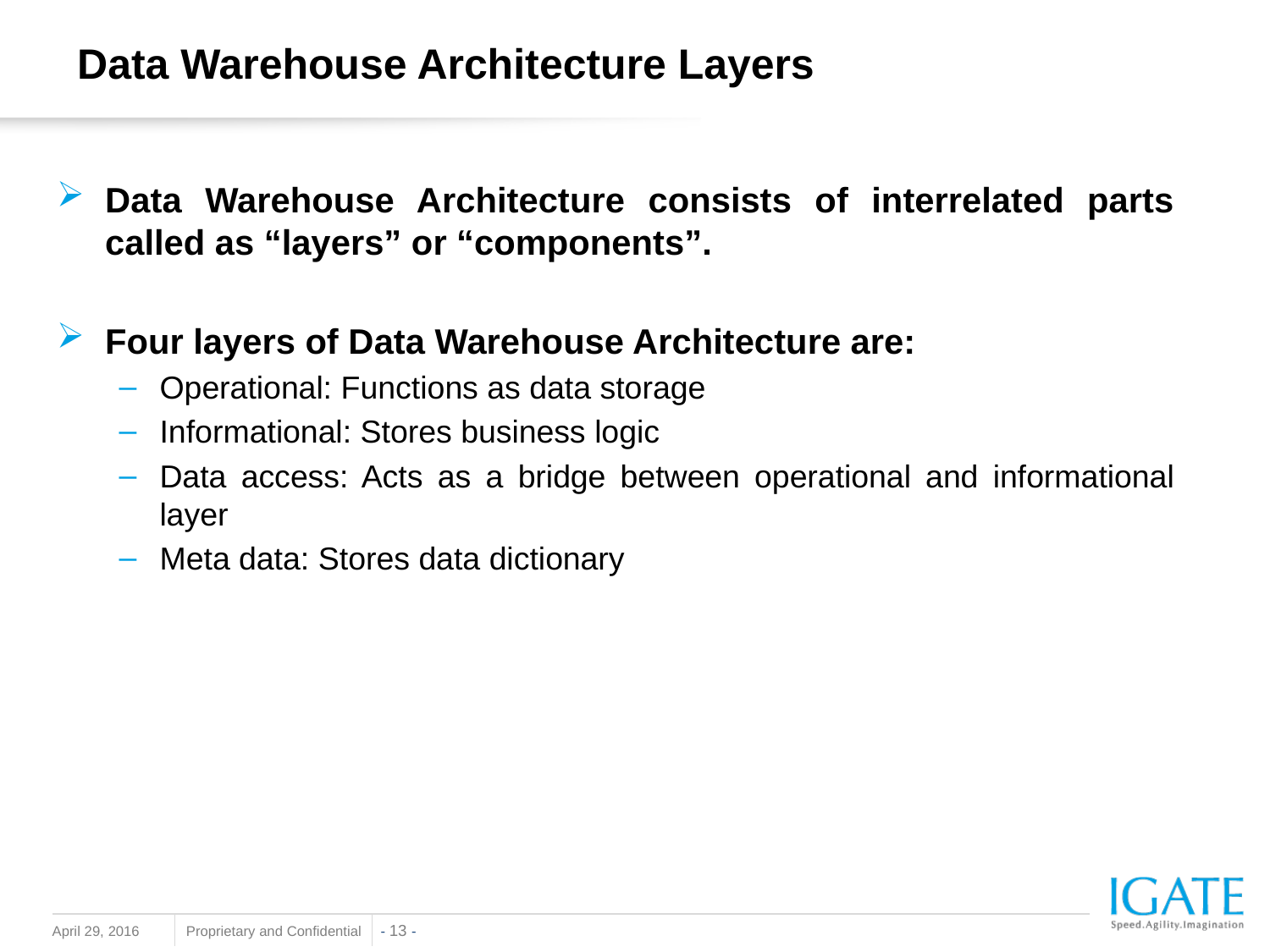

Data Warehouse Architecture Layers
Data Warehouse Architecture consists of interrelated parts called as “layers” or “components”.

Four layers of Data Warehouse Architecture are:
Operational: Functions as data storage
Informational: Stores business logic
Data access: Acts as a bridge between operational and informational layer
Meta data: Stores data dictionary